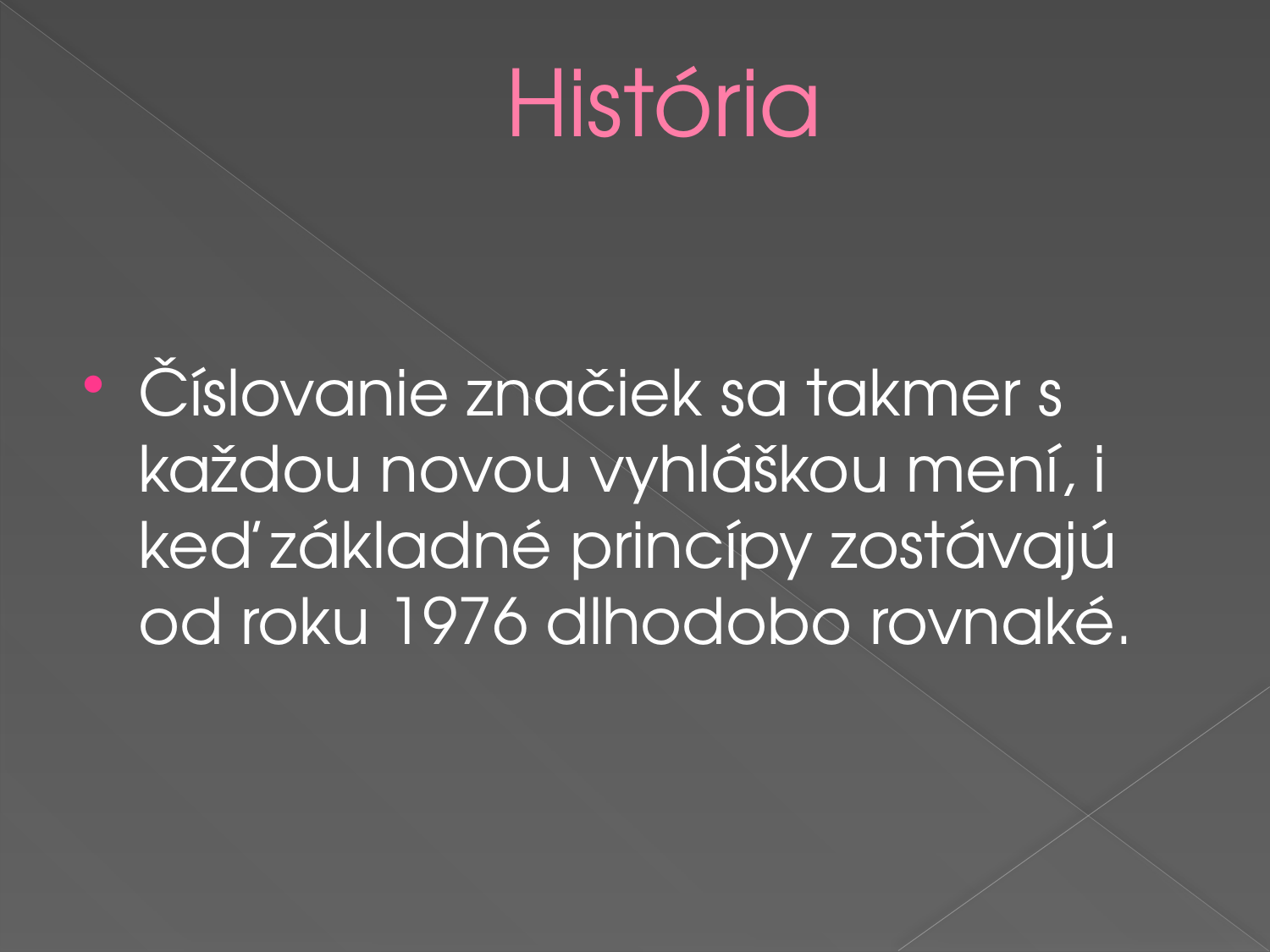

# História
Číslovanie značiek sa takmer s každou novou vyhláškou mení, i keď základné princípy zostávajú od roku 1976 dlhodobo rovnaké.